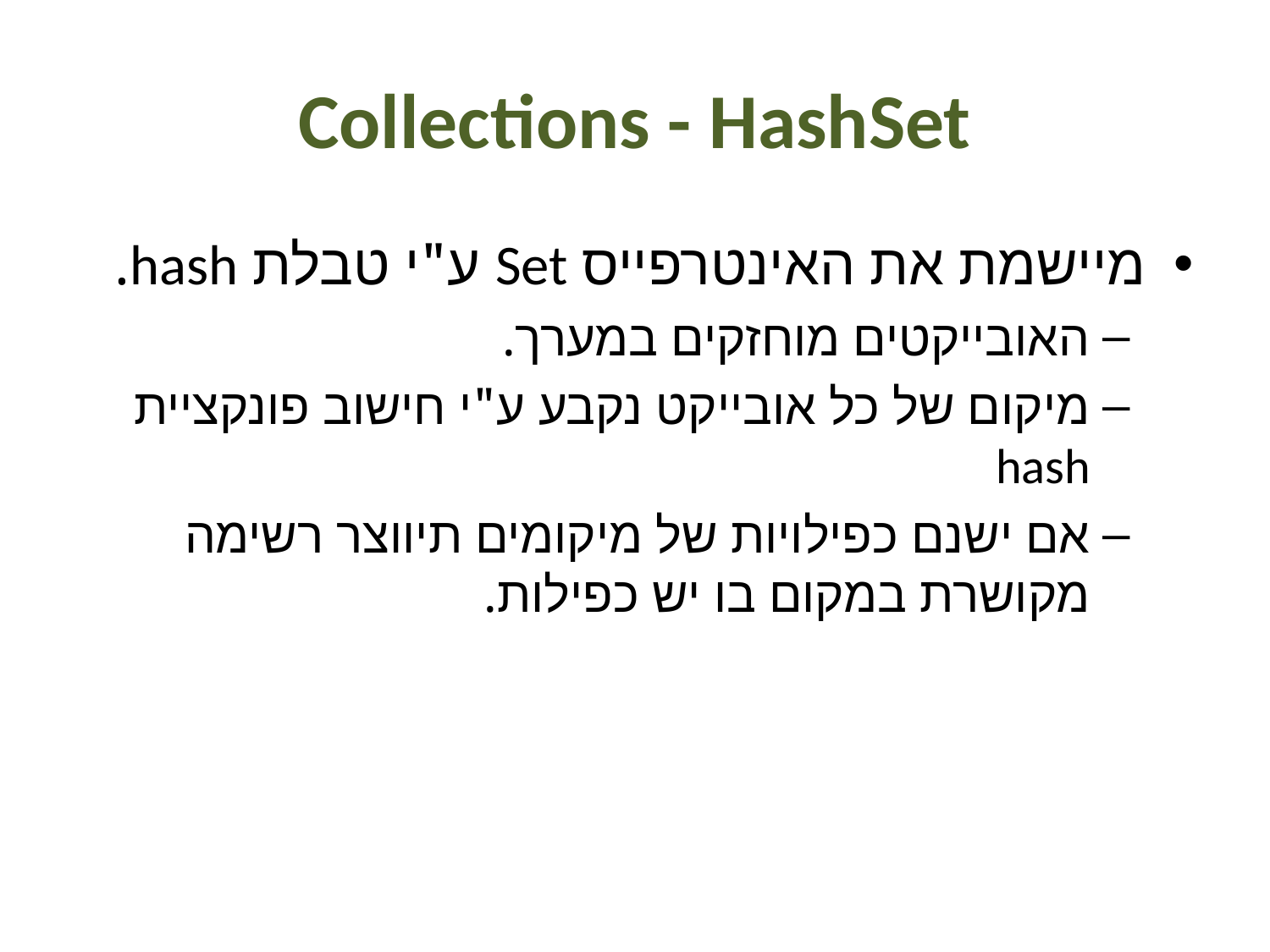

# Collections - HashSet
מיישמת את האינטרפייס Set ע"י טבלת hash.
האובייקטים מוחזקים במערך.
מיקום של כל אובייקט נקבע ע"י חישוב פונקציית hash
אם ישנם כפילויות של מיקומים תיווצר רשימה מקושרת במקום בו יש כפילות.